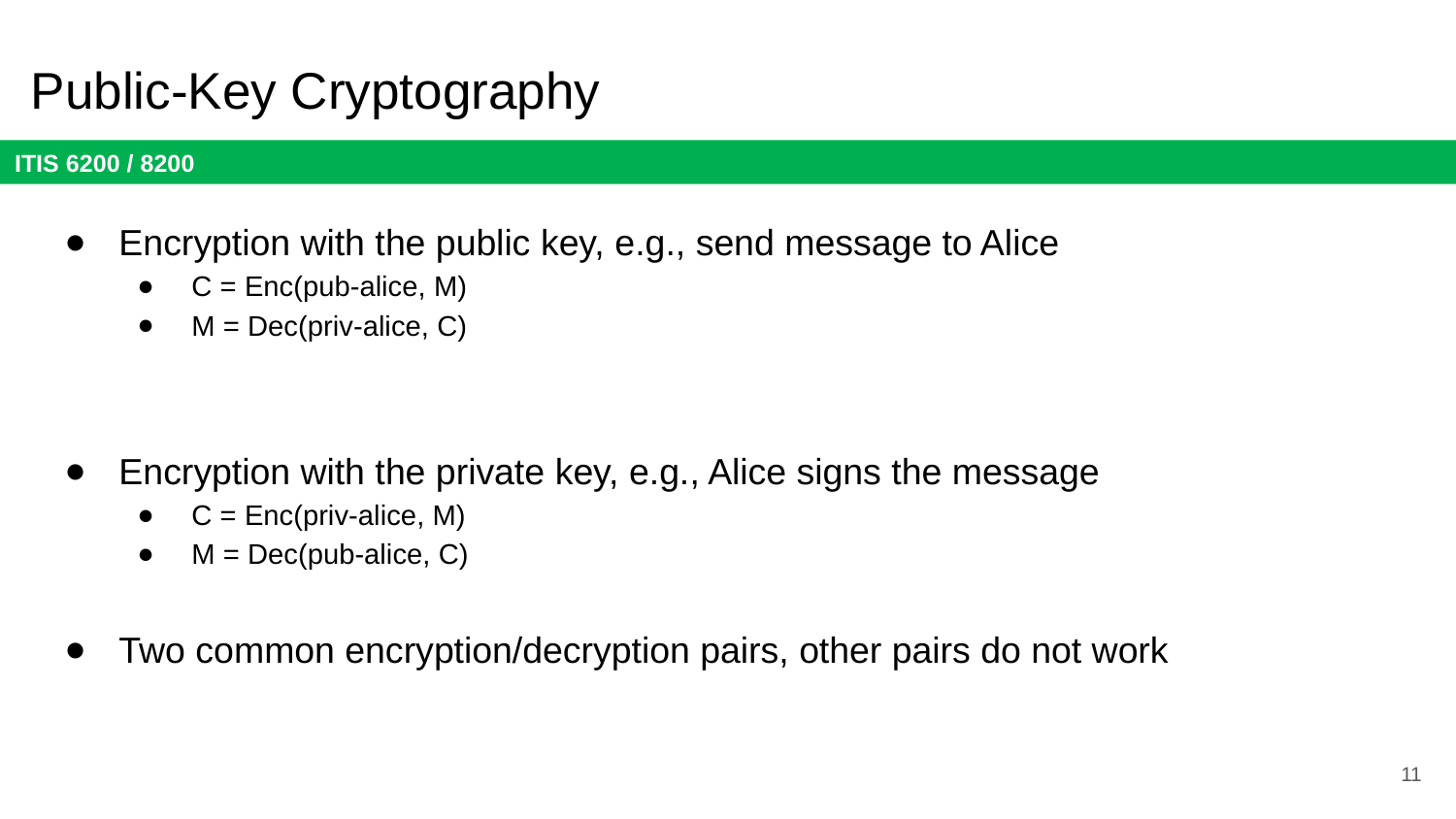

# Public-Key Cryptography
Encryption with the public key, e.g., send message to Alice
C = Enc(pub-alice, M)
M = Dec(priv-alice, C)

Encryption with the private key, e.g., Alice signs the message
C = Enc(priv-alice, M)
M = Dec(pub-alice, C)

Two common encryption/decryption pairs, other pairs do not work
11